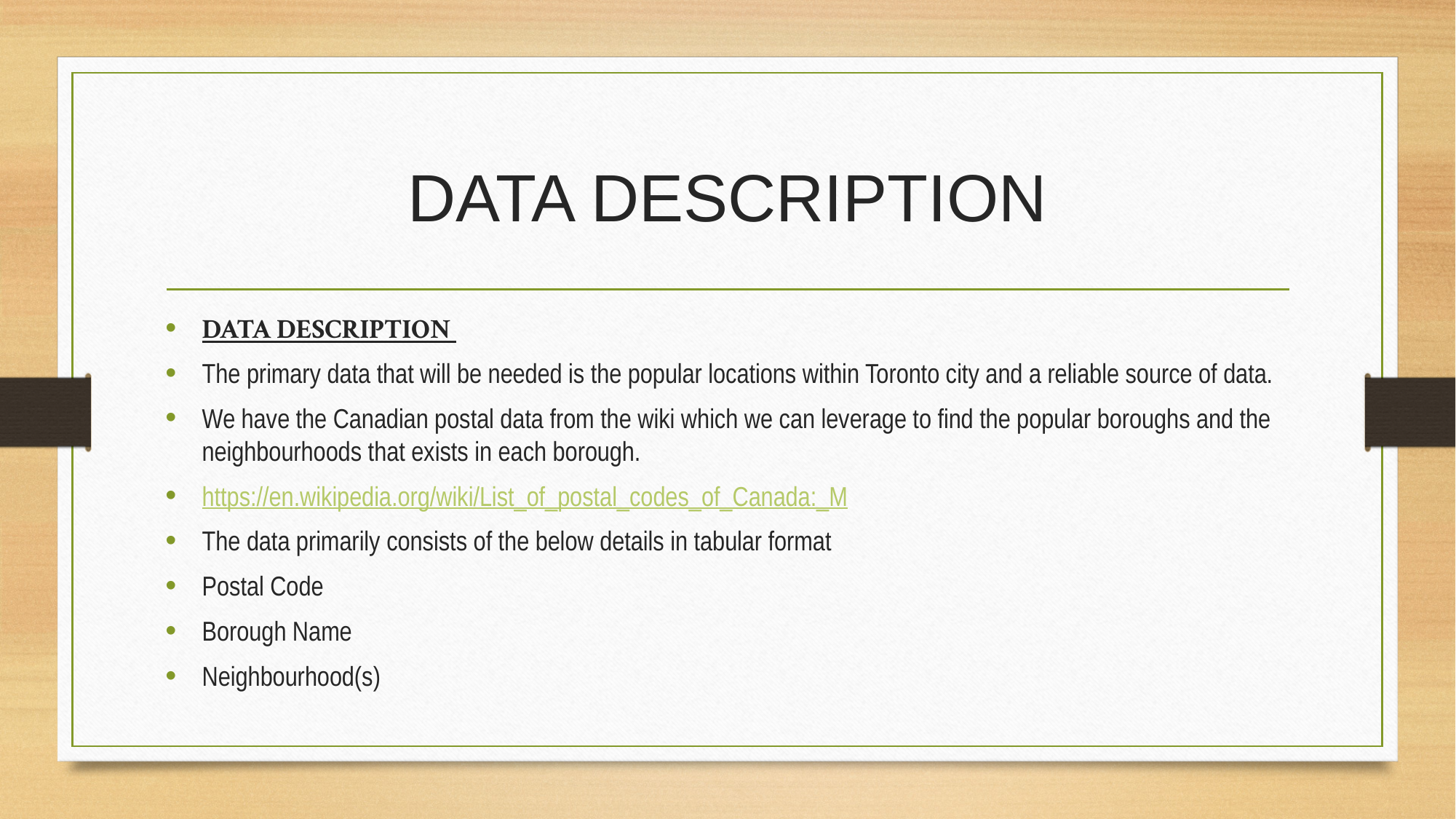

# DATA DESCRIPTION
DATA DESCRIPTION
The primary data that will be needed is the popular locations within Toronto city and a reliable source of data.
We have the Canadian postal data from the wiki which we can leverage to find the popular boroughs and the neighbourhoods that exists in each borough.
https://en.wikipedia.org/wiki/List_of_postal_codes_of_Canada:_M
The data primarily consists of the below details in tabular format
Postal Code
Borough Name
Neighbourhood(s)